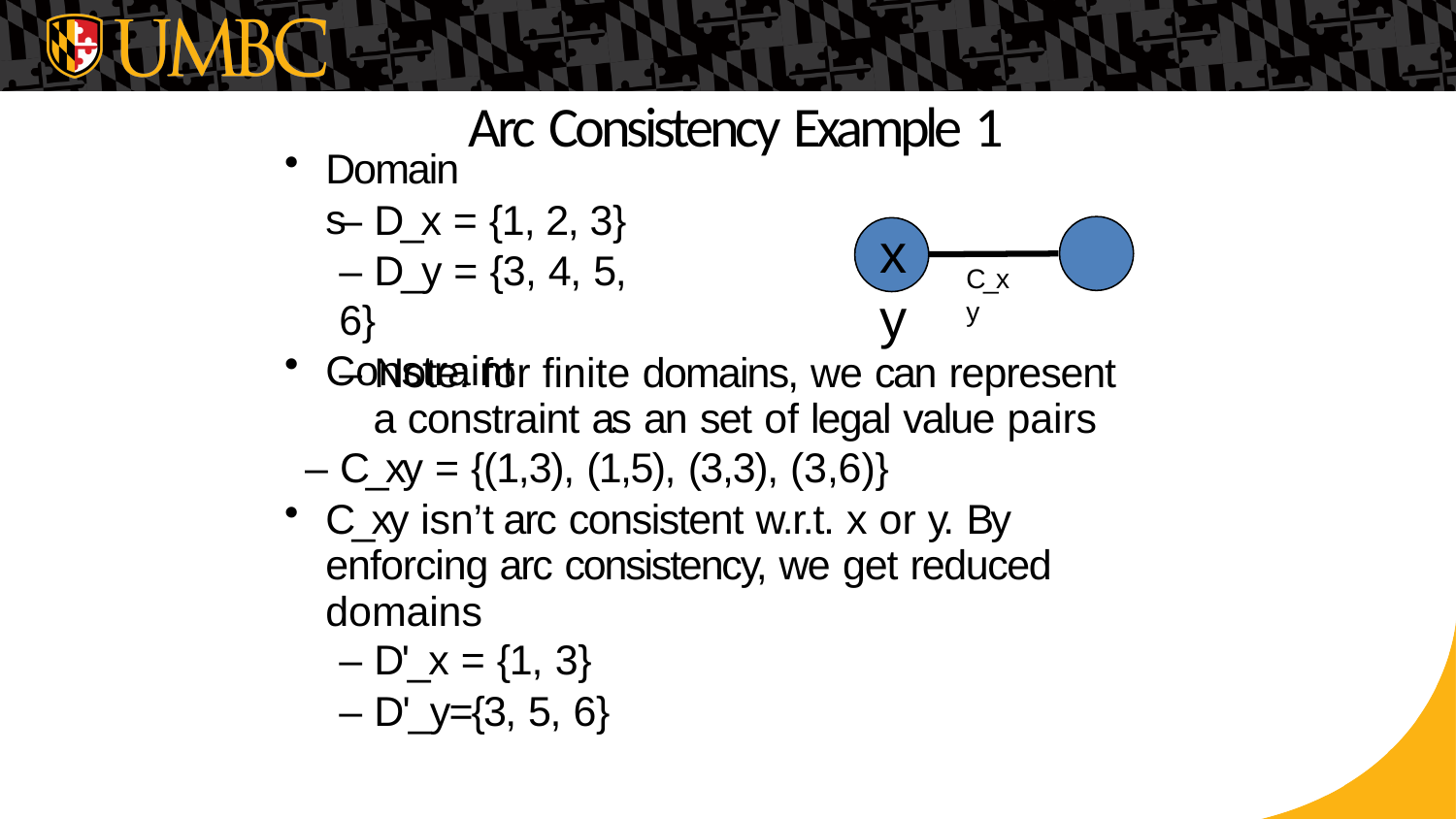

# Arc Consistency Example 1
Domains
– D_x = {1, 2, 3}
– D_y = {3, 4, 5, 6}
Constraint

x	y

C_xy
– Note: for finite domains, we can represent a constraint as an set of legal value pairs
– C_xy = {(1,3), (1,5), (3,3), (3,6)}
C_xy isn’t arc consistent w.r.t. x or y. By enforcing arc consistency, we get reduced domains
– D'_x = {1, 3}
– D'_y={3, 5, 6}
Slide